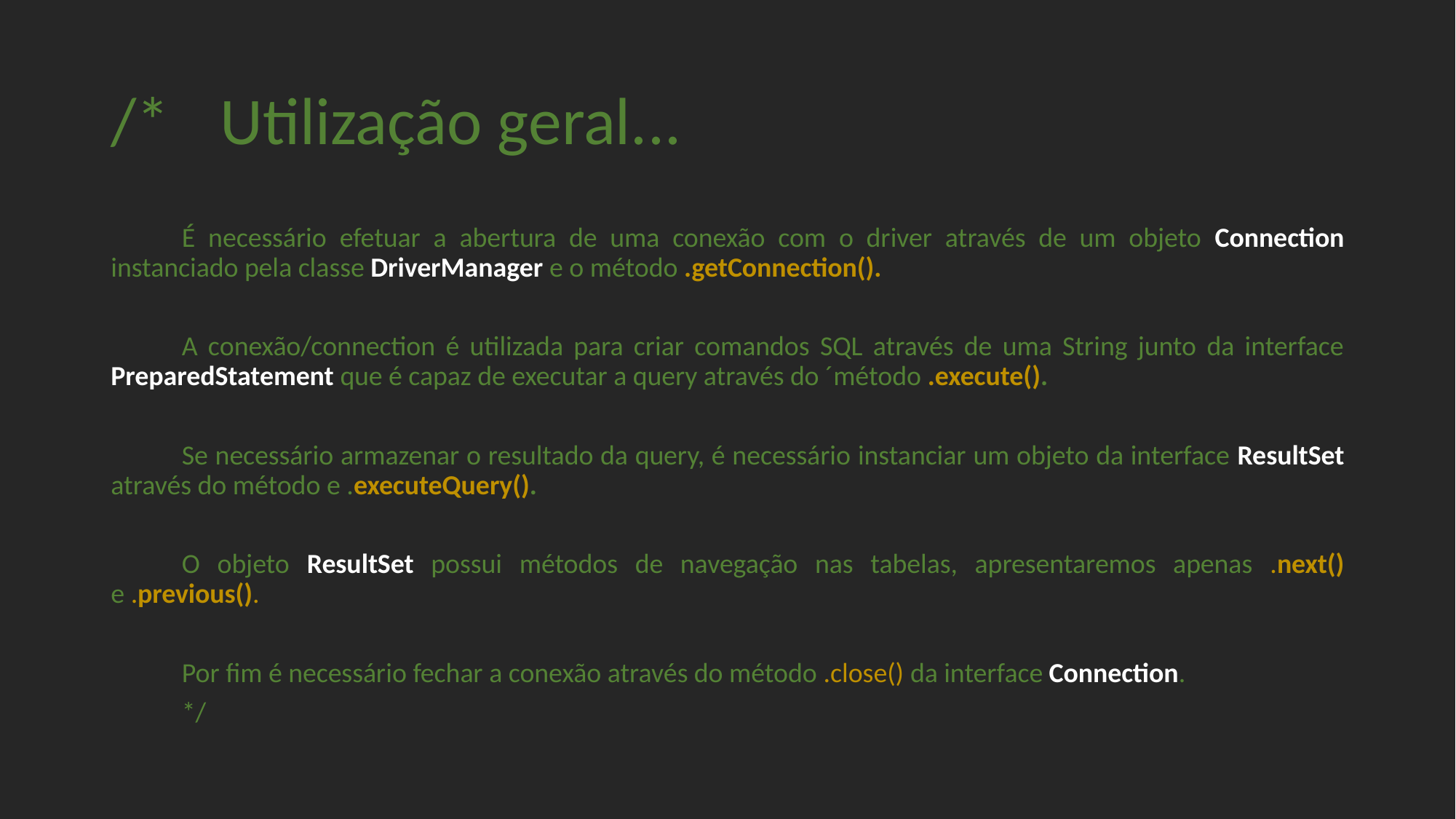

# /*	Utilização geral...
	É necessário efetuar a abertura de uma conexão com o driver através de um objeto Connection instanciado pela classe DriverManager e o método .getConnection().

	A conexão/connection é utilizada para criar comandos SQL através de uma String junto da interface PreparedStatement que é capaz de executar a query através do ´método .execute().

	Se necessário armazenar o resultado da query, é necessário instanciar um objeto da interface ResultSet através do método e .executeQuery().

	O objeto ResultSet possui métodos de navegação nas tabelas, apresentaremos apenas .next() e .previous().

	Por fim é necessário fechar a conexão através do método .close() da interface Connection.
	*/